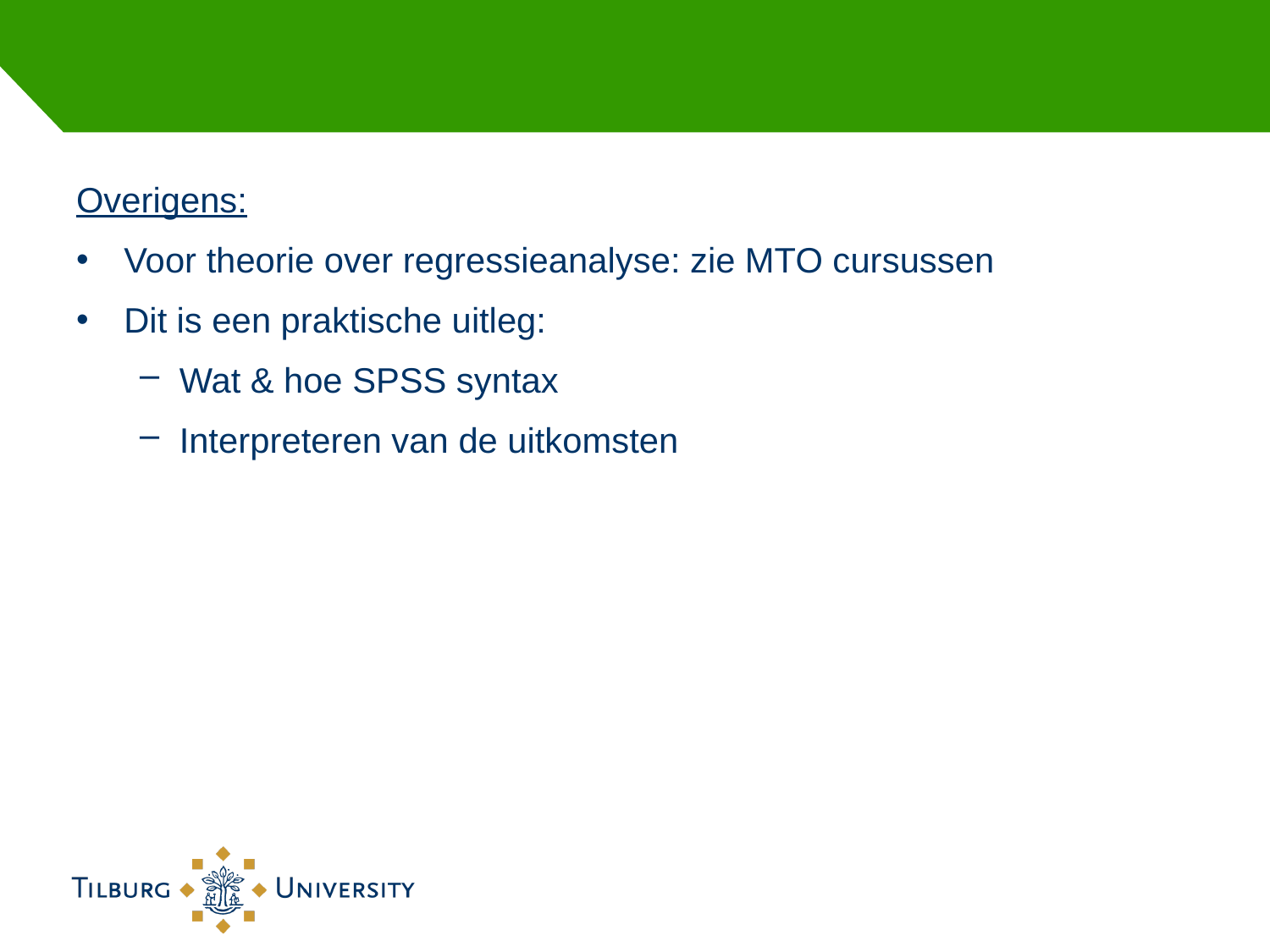

#
Overigens:
Voor theorie over regressieanalyse: zie MTO cursussen
Dit is een praktische uitleg:
Wat & hoe SPSS syntax
Interpreteren van de uitkomsten